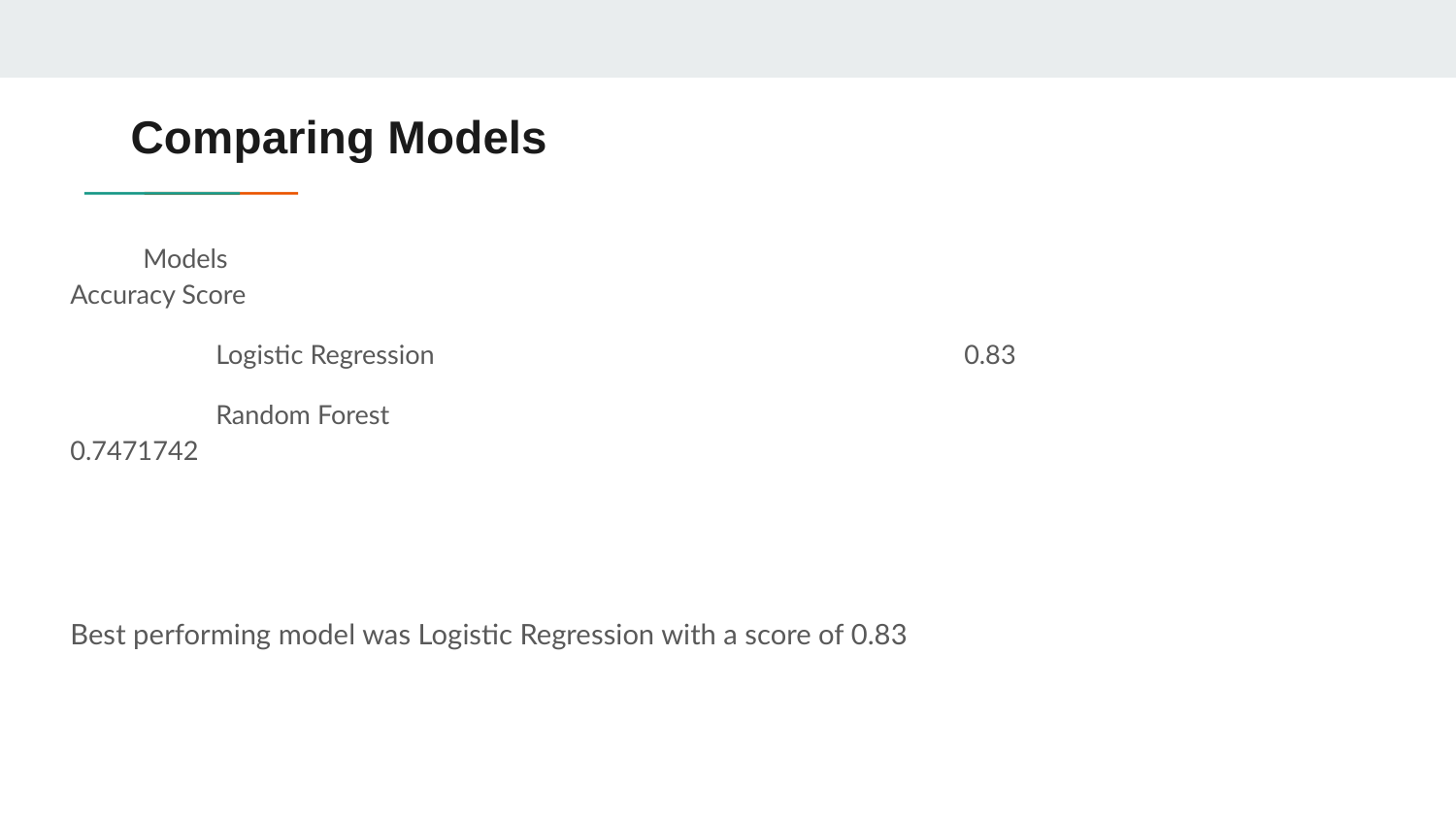

# Comparing Models
Models						Accuracy Score
	Logistic Regression	   			   0.83
	Random Forest	 		                               0.7471742

Best performing model was Logistic Regression with a score of 0.83